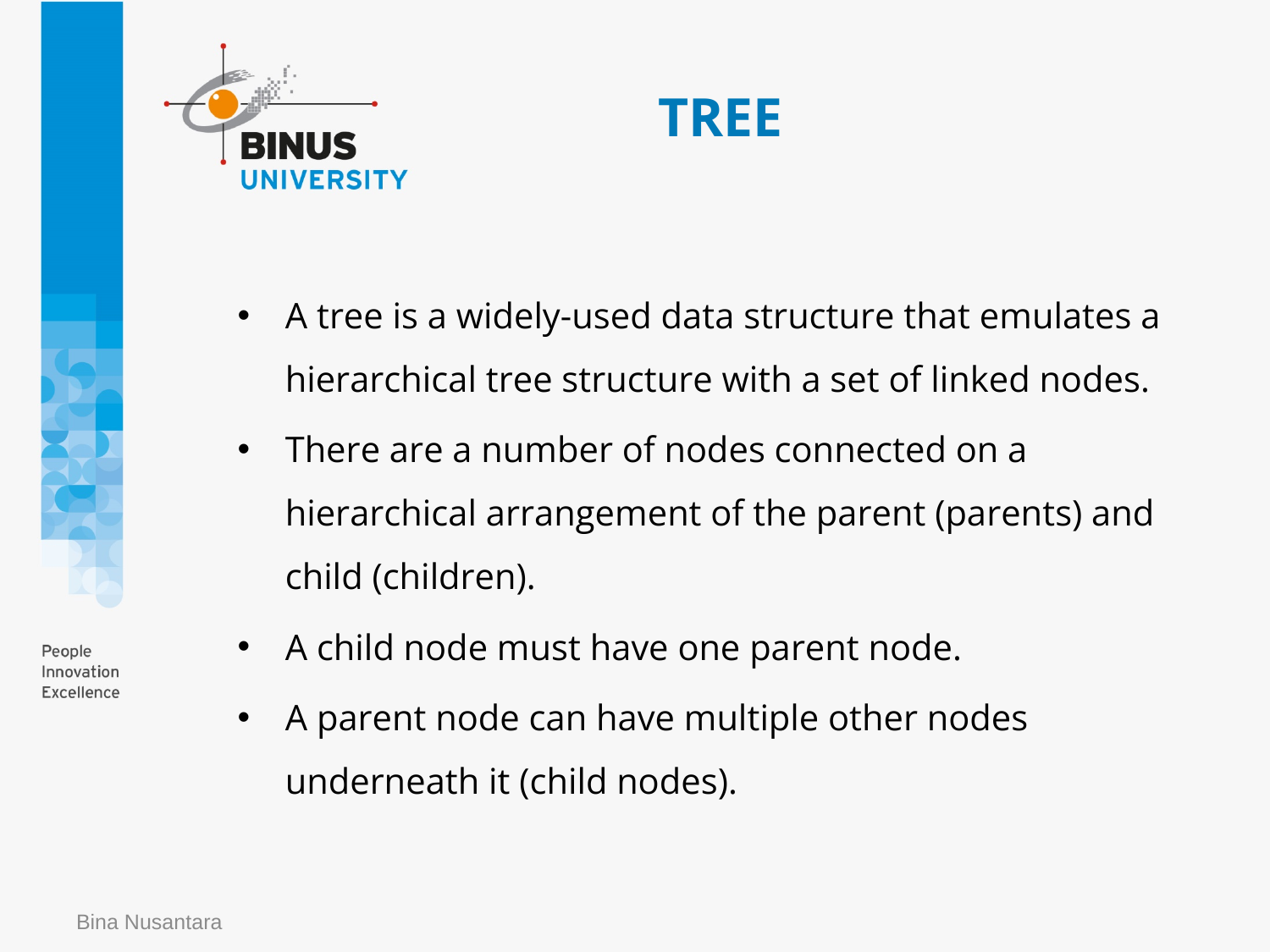

# TREE
A tree is a widely-used data structure that emulates a hierarchical tree structure with a set of linked nodes.
There are a number of nodes connected on a hierarchical arrangement of the parent (parents) and child (children).
A child node must have one parent node.
A parent node can have multiple other nodes underneath it (child nodes).
Bina Nusantara